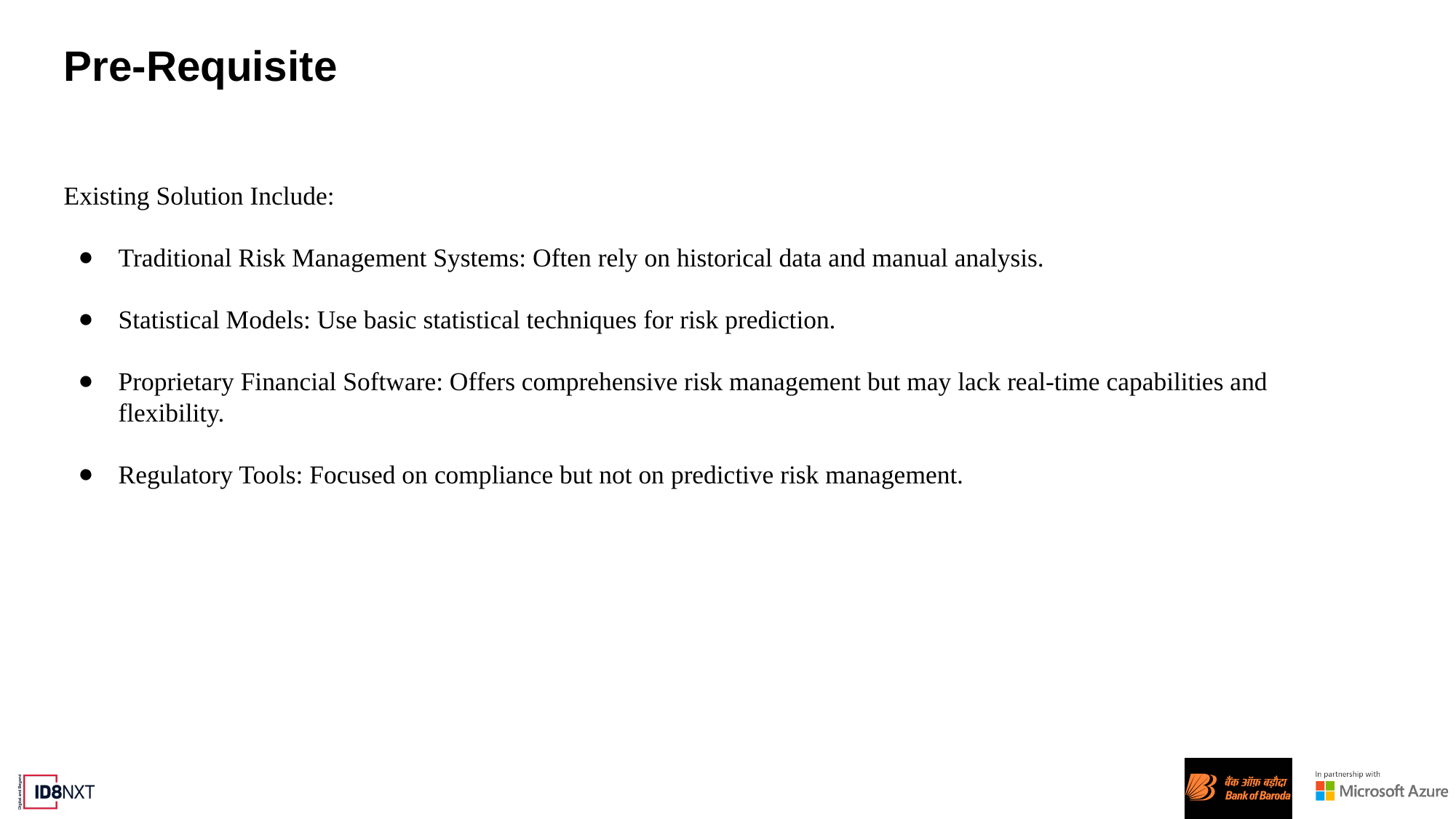

# Pre-Requisite

Existing Solution Include:

Traditional Risk Management Systems: Often rely on historical data and manual analysis.

Statistical Models: Use basic statistical techniques for risk prediction.

Proprietary Financial Software: Offers comprehensive risk management but may lack real-time capabilities and flexibility.

Regulatory Tools: Focused on compliance but not on predictive risk management.